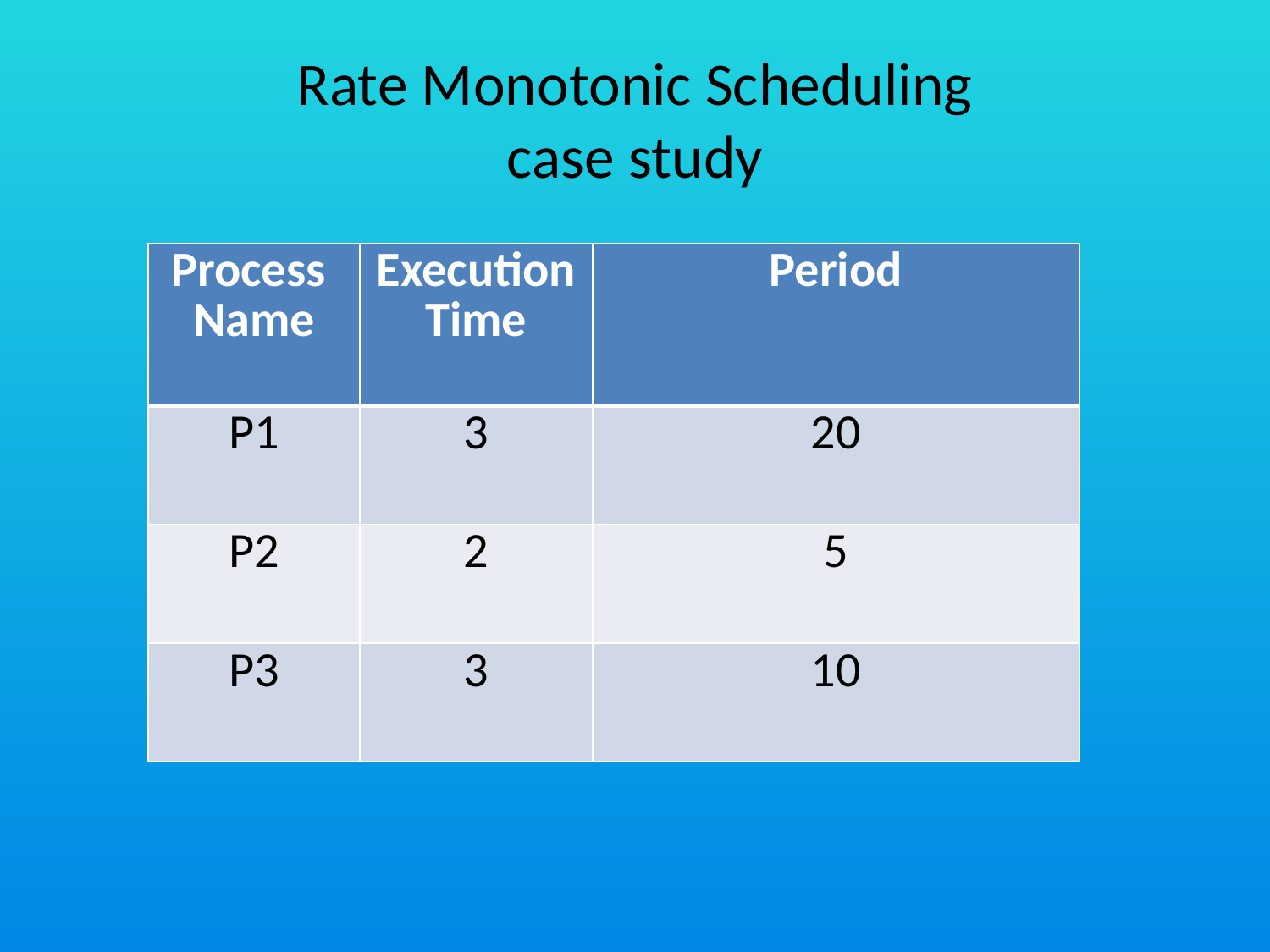

# Rate Monotonic Scheduling case study
| Process Name | Execution Time | Period |
| --- | --- | --- |
| P1 | 3 | 20 |
| P2 | 2 | 5 |
| P3 | 3 | 10 |